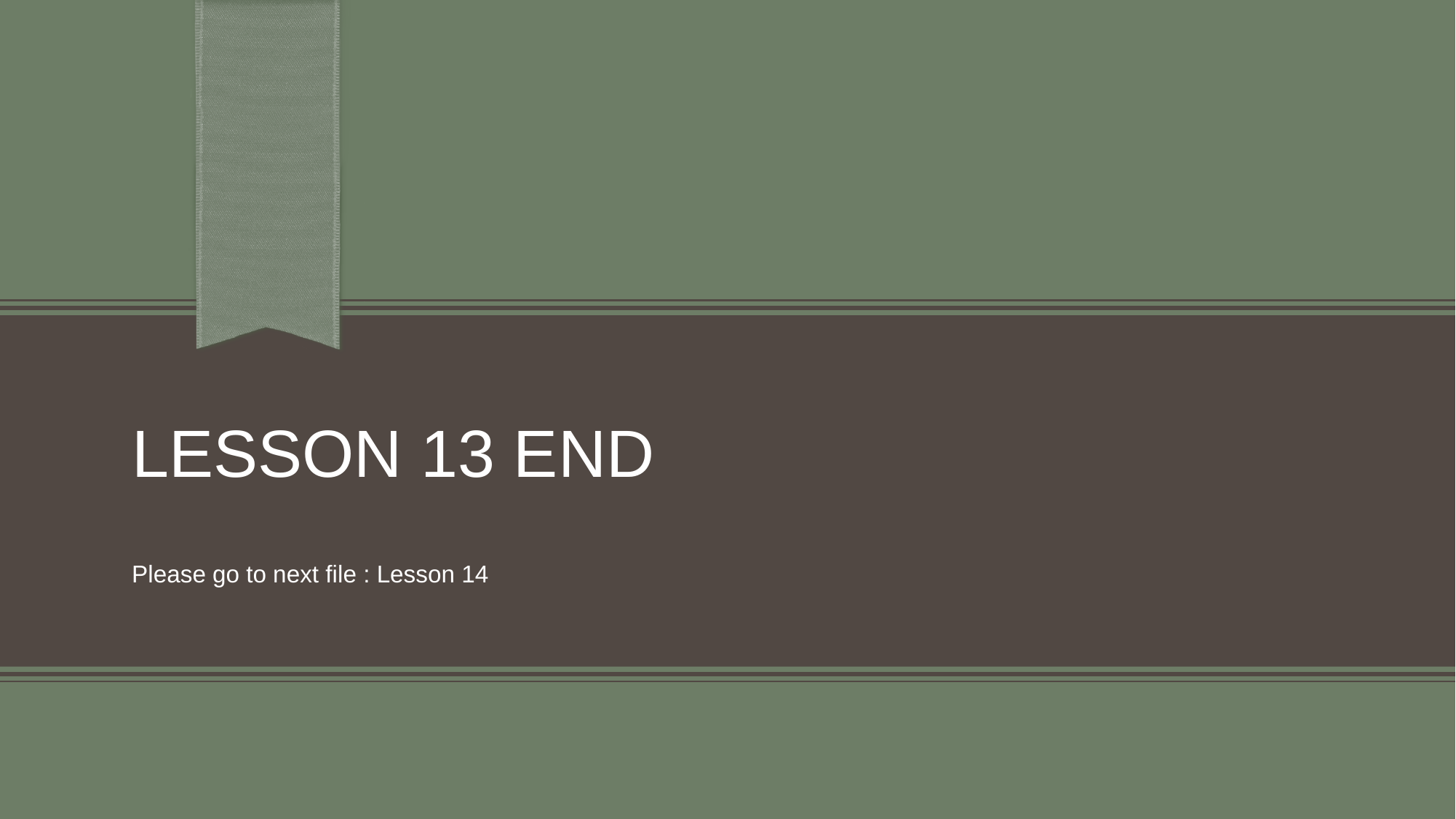

# Lesson 13 end
Please go to next file : Lesson 14